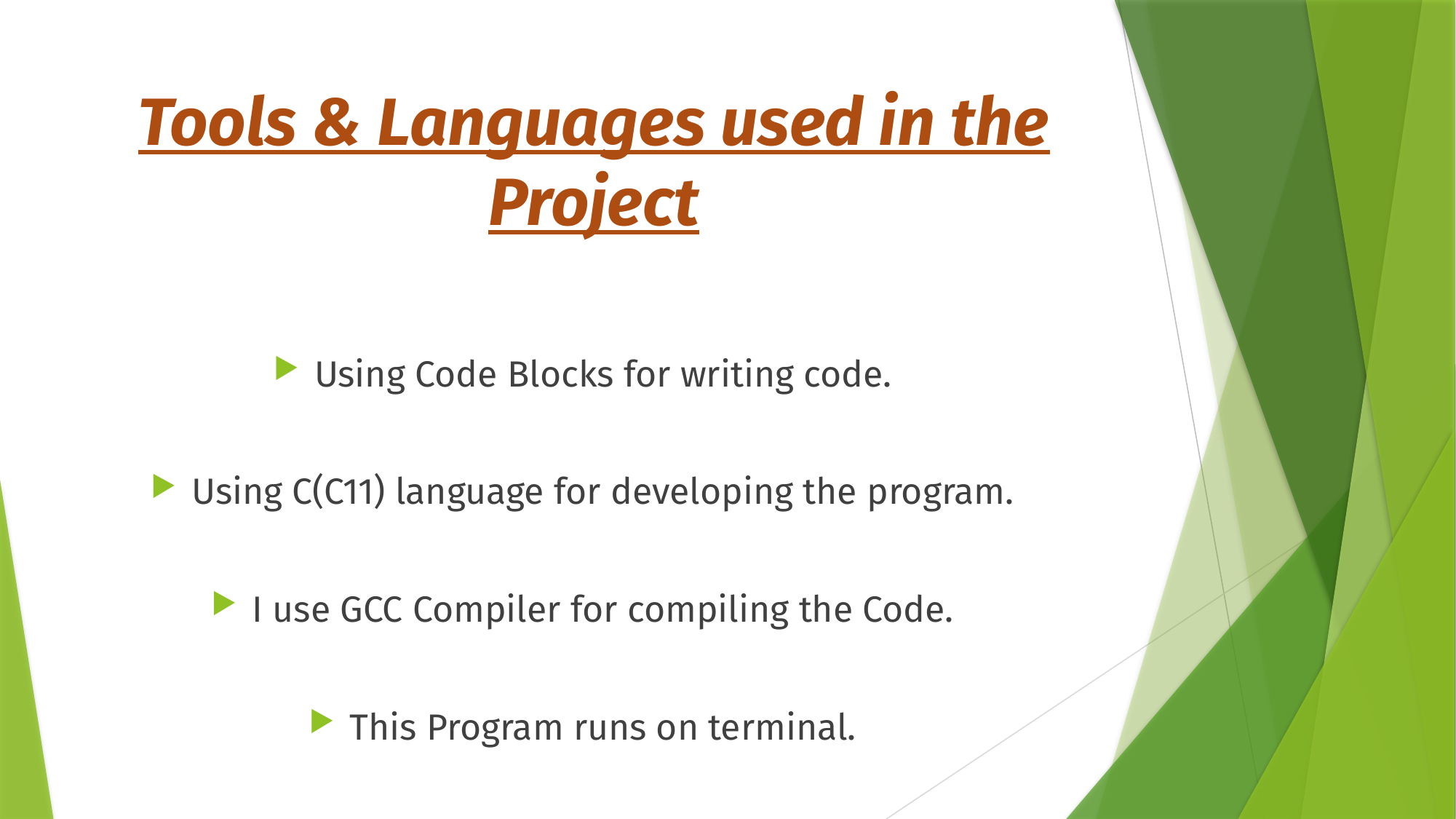

# Tools & Languages used in the Project

Using Code Blocks for writing code.

Using C(C11) language for developing the program.

I use GCC Compiler for compiling the Code.

This Program runs on terminal.